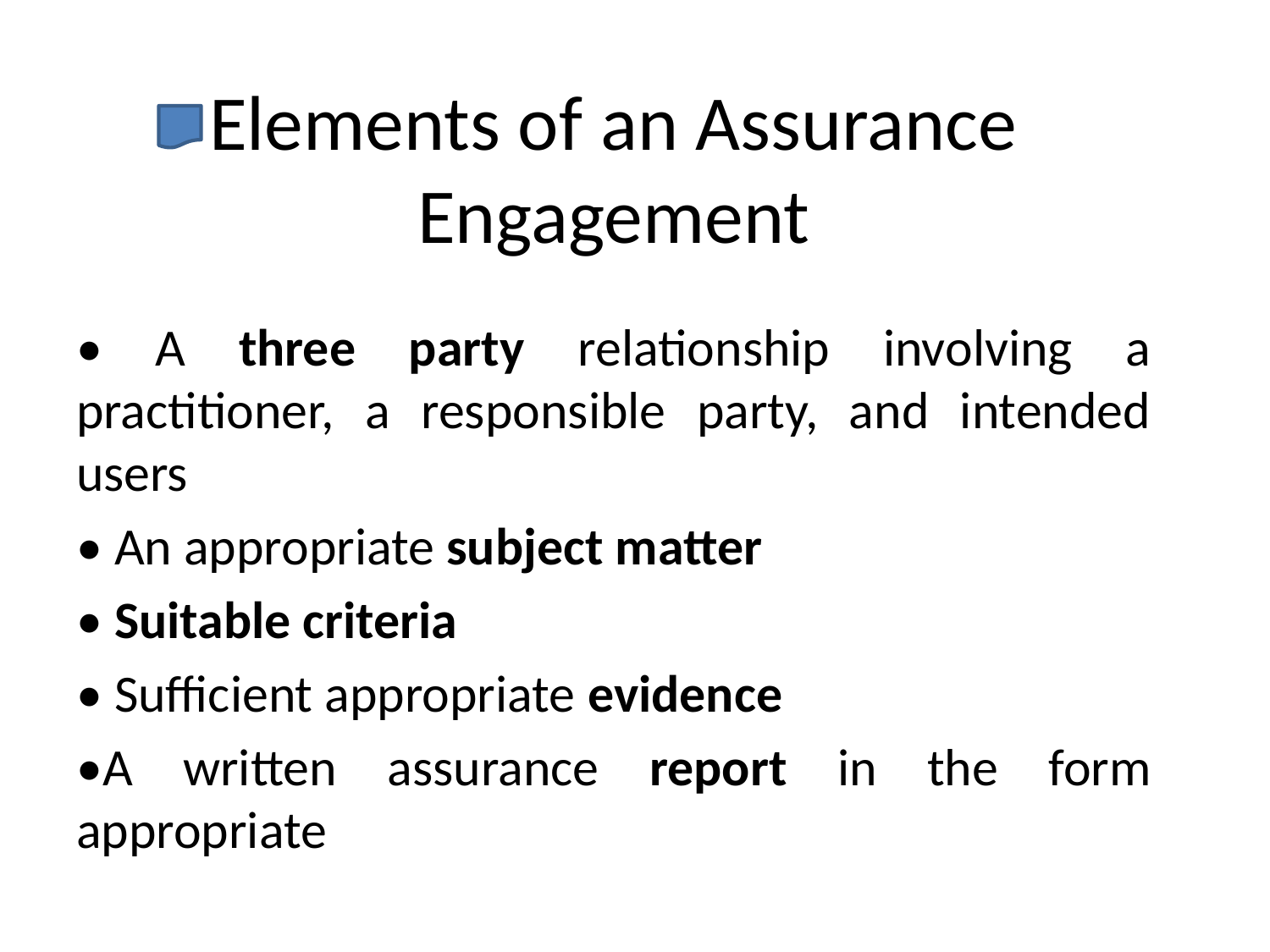

# Elements of an Assurance Engagement

• A three party relationship involving a practitioner, a responsible party, and intended users
• An appropriate subject matter
• Suitable criteria
• Sufficient appropriate evidence
•A written assurance report in the form appropriate